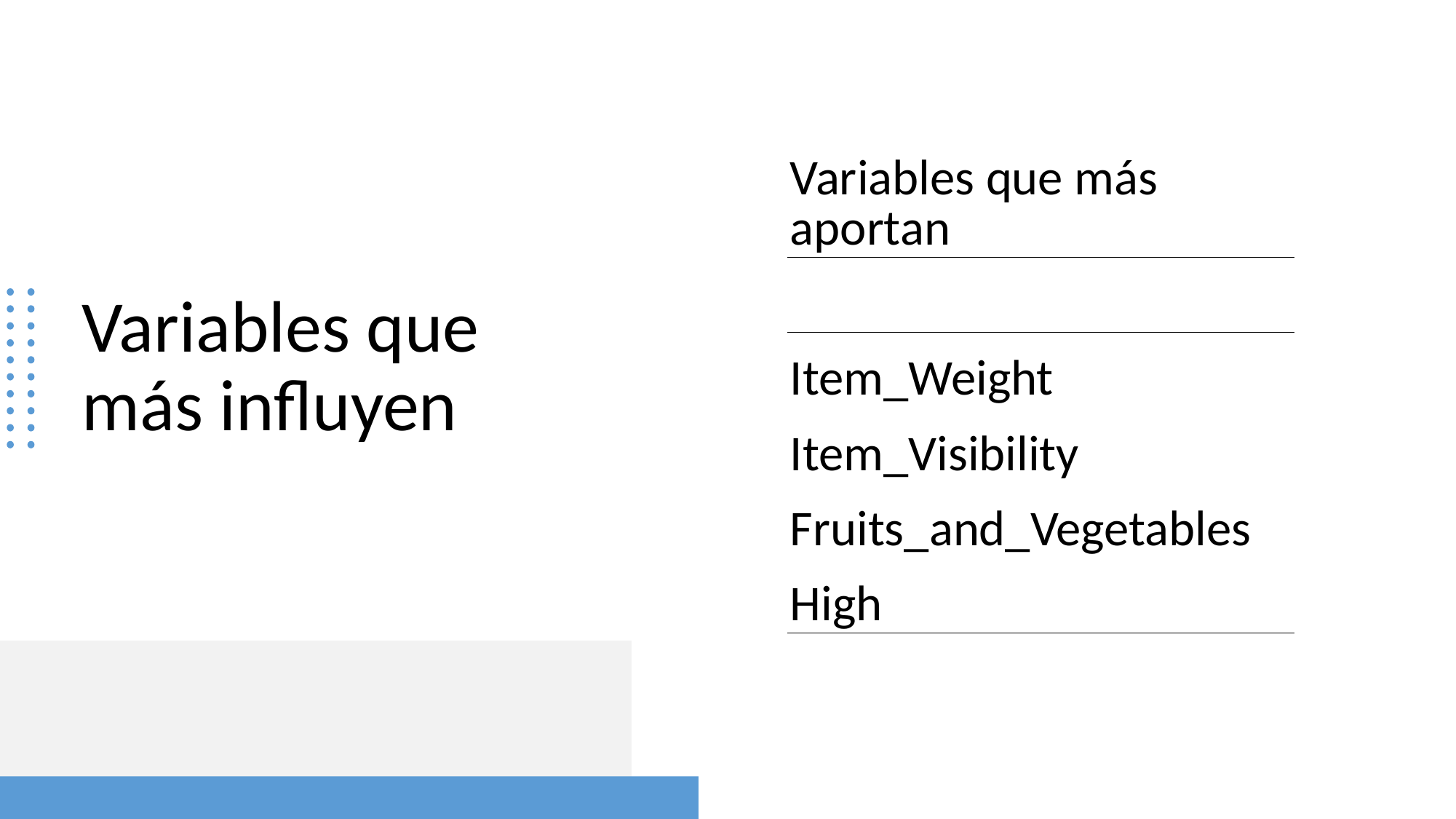

| Variables que más aportan |
| --- |
|  |
| Item\_Weight |
| Item\_Visibility |
| Fruits\_and\_Vegetables |
| High |
# Variables que más influyen